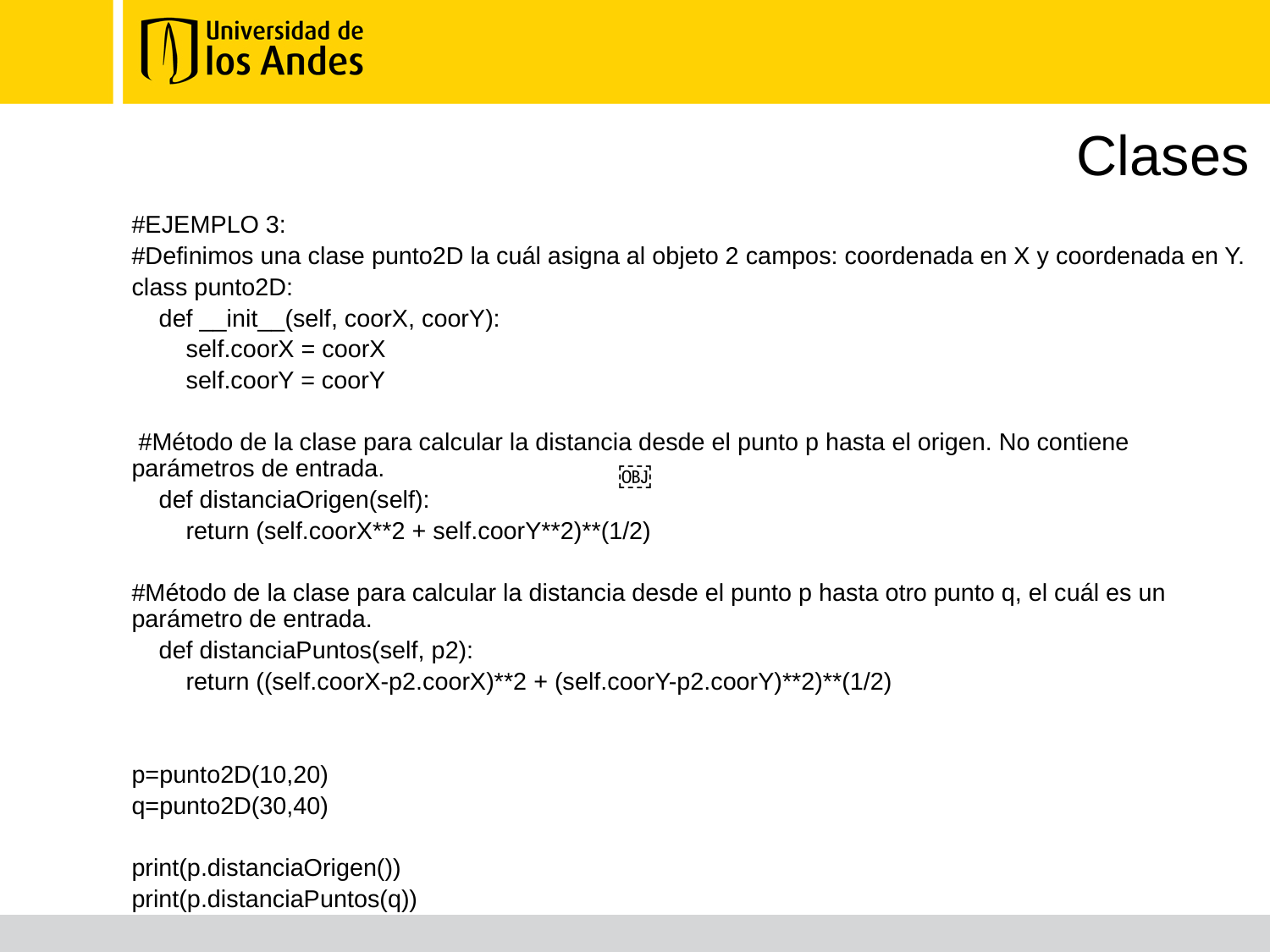

# Clases
#EJEMPLO 3:
#Definimos una clase punto2D la cuál asigna al objeto 2 campos: coordenada en X y coordenada en Y.
class punto2D:
    def __init__(self, coorX, coorY):
        self.coorX = coorX
        self.coorY = coorY

 #Método de la clase para calcular la distancia desde el punto p hasta el origen. No contiene parámetros de entrada.
    def distanciaOrigen(self):
        return (self.coorX**2 + self.coorY**2)**(1/2)

#Método de la clase para calcular la distancia desde el punto p hasta otro punto q, el cuál es un parámetro de entrada.
    def distanciaPuntos(self, p2):
        return ((self.coorX-p2.coorX)**2 + (self.coorY-p2.coorY)**2)**(1/2)

p=punto2D(10,20)
q=punto2D(30,40)

print(p.distanciaOrigen())
print(p.distanciaPuntos(q))
￼